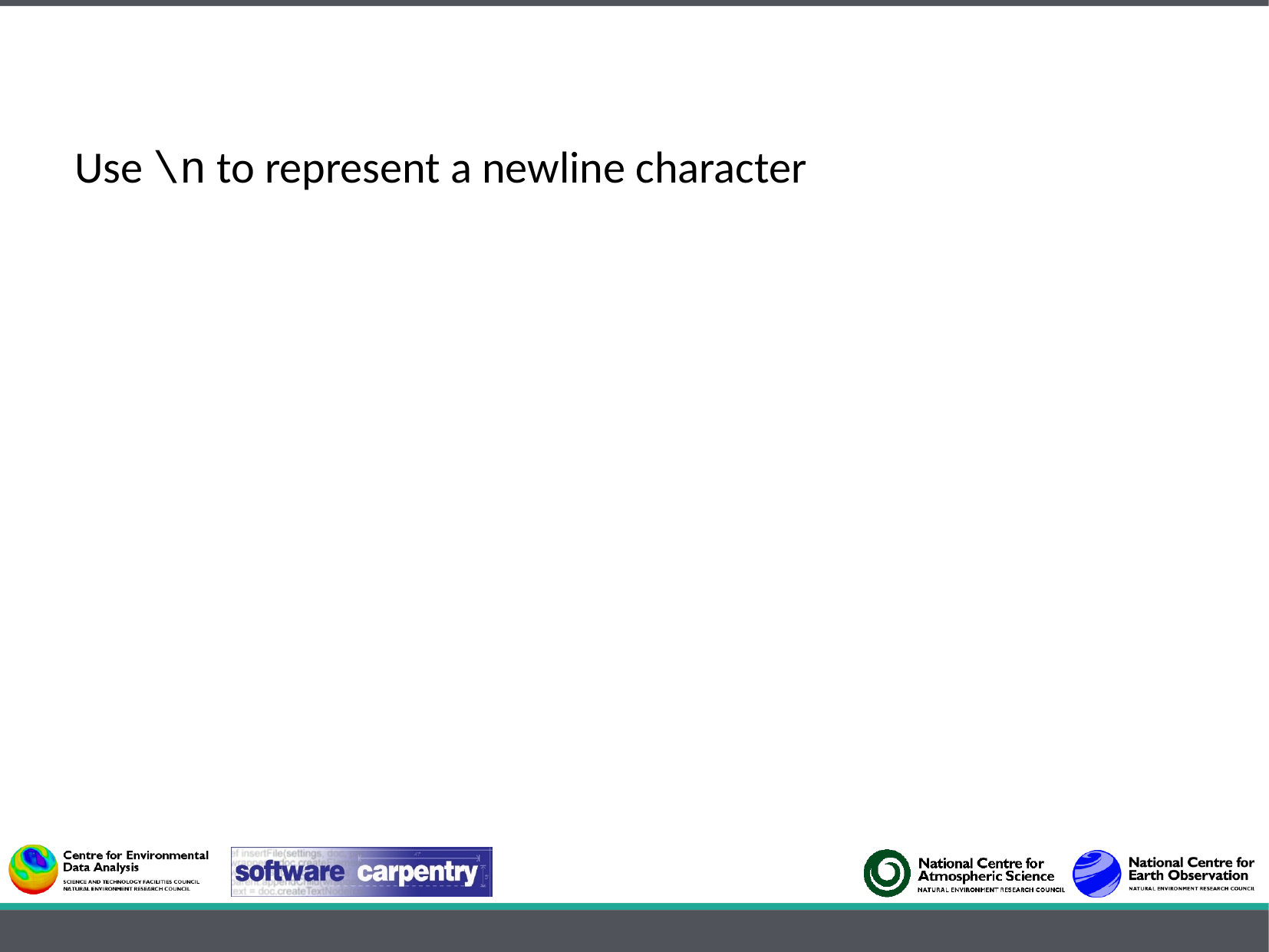

Use \n to represent a newline character